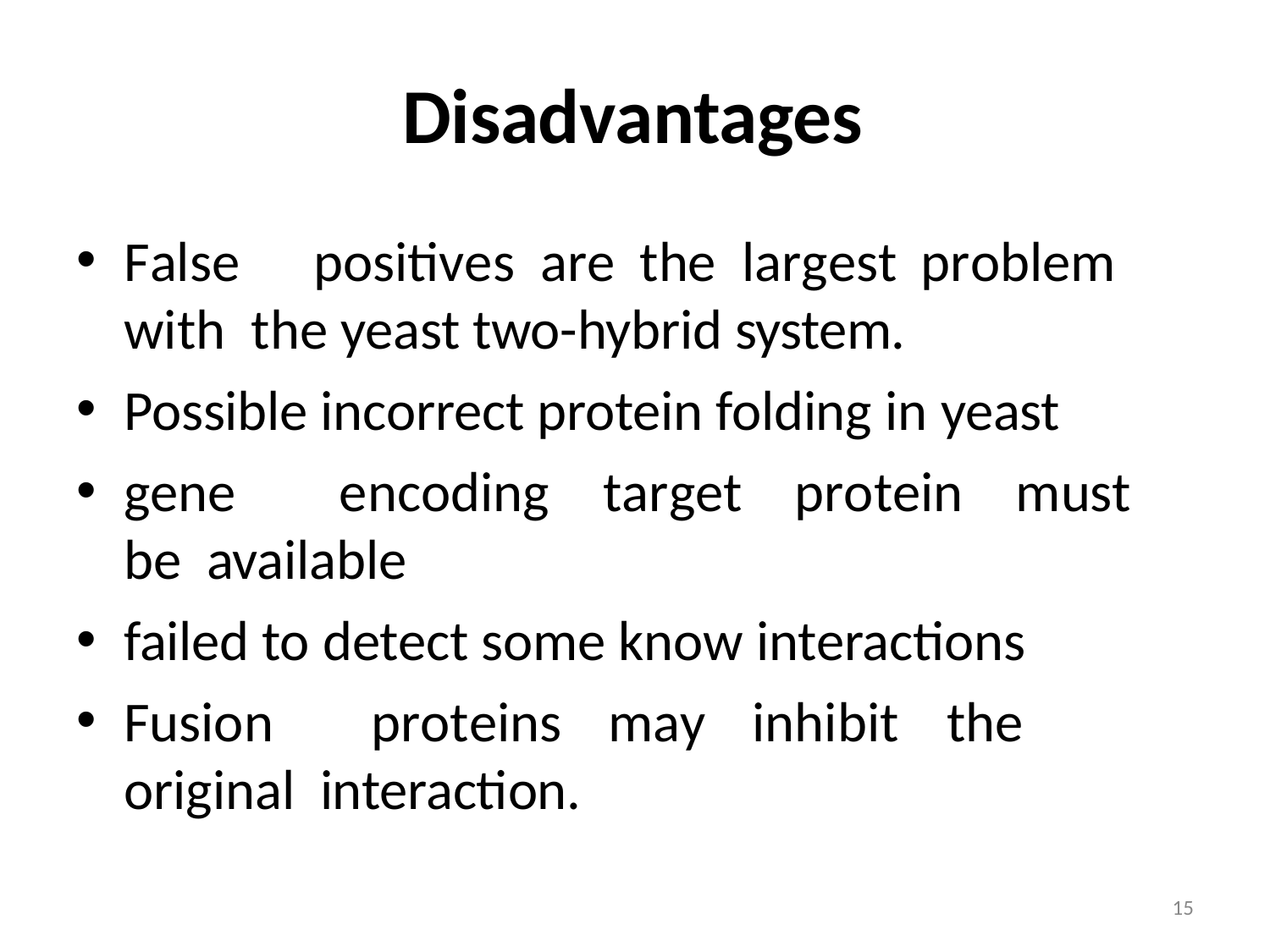

# Disadvantages
False	positives	are	the	largest	problem	with  the yeast two-hybrid system.
Possible incorrect protein folding in yeast
gene	encoding	target	protein	must	be  available
failed to detect some know interactions
Fusion	proteins	may	inhibit	the	original  interaction.
15